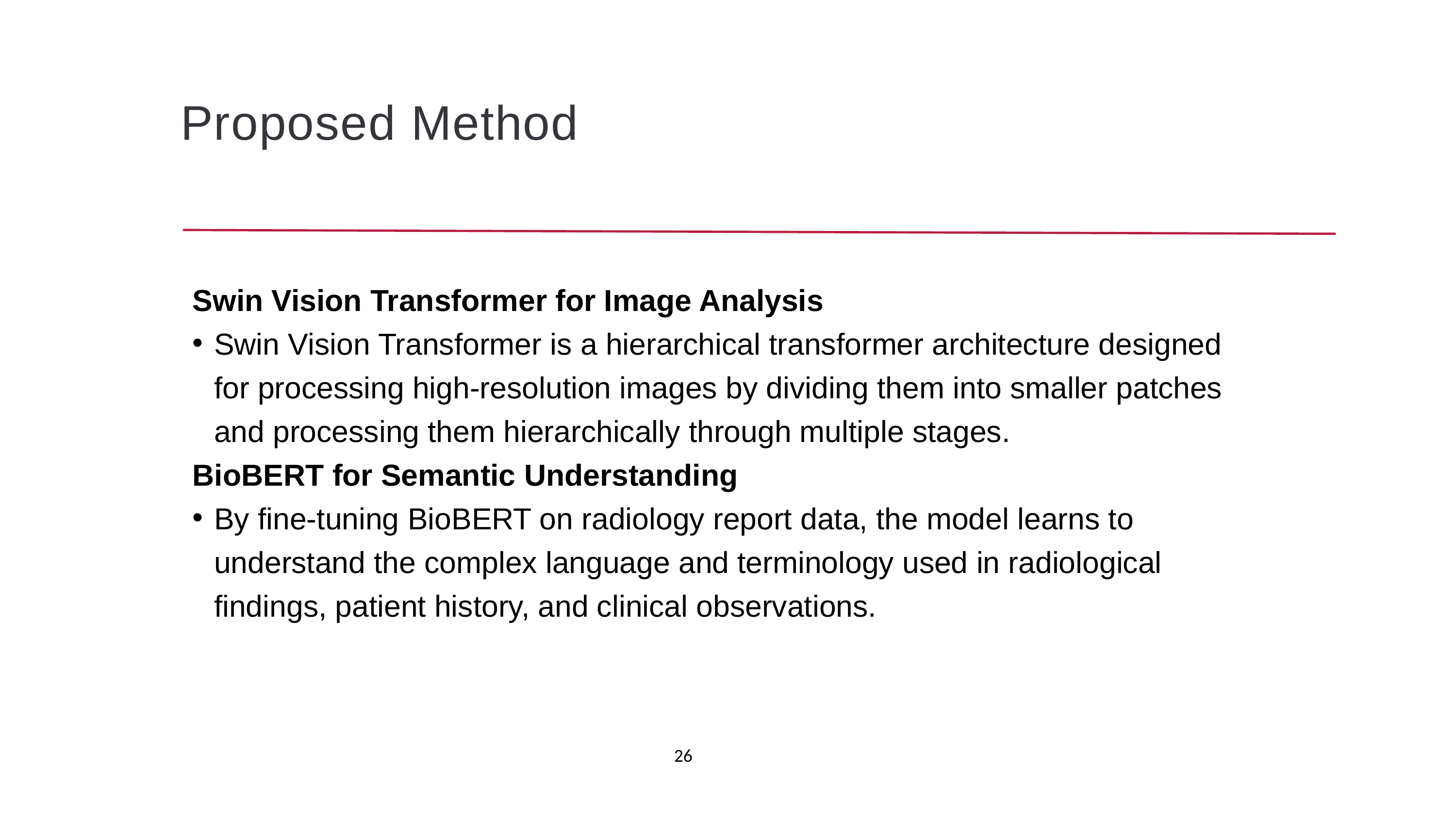

Proposed Method

Swin Vision Transformer for Image Analysis
Swin Vision Transformer is a hierarchical transformer architecture designed for processing high-resolution images by dividing them into smaller patches and processing them hierarchically through multiple stages.
BioBERT for Semantic Understanding
By fine-tuning BioBERT on radiology report data, the model learns to understand the complex language and terminology used in radiological findings, patient history, and clinical observations.
26